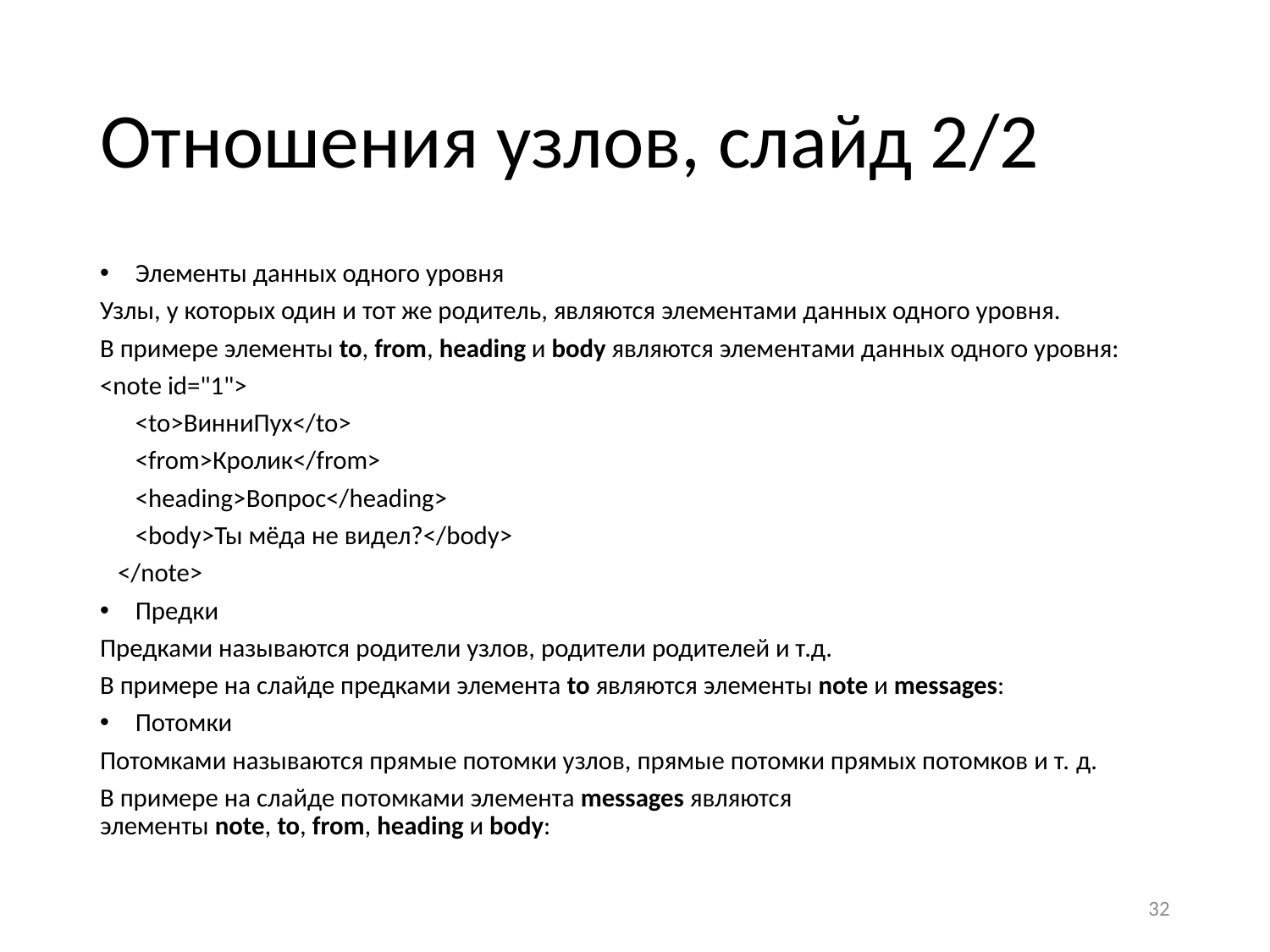

# Отношения узлов, слайд 2/2
Элементы данных одного уровня
Узлы, у которых один и тот же родитель, являются элементами данных одного уровня.
В примере элементы to, from, heading и body являются элементами данных одного уровня:
<note id="1">
      <to>ВинниПух</to>
      <from>Кролик</from>
      <heading>Вопрос</heading>
      <body>Ты мёда не видел?</body>
   </note>
Предки
Предками называются родители узлов, родители родителей и т.д.
В примере на слайде предками элемента to являются элементы note и messages:
Потомки
Потомками называются прямые потомки узлов, прямые потомки прямых потомков и т. д.
В примере на слайде потомками элемента messages являются элементы note, to, from, heading и body:

32